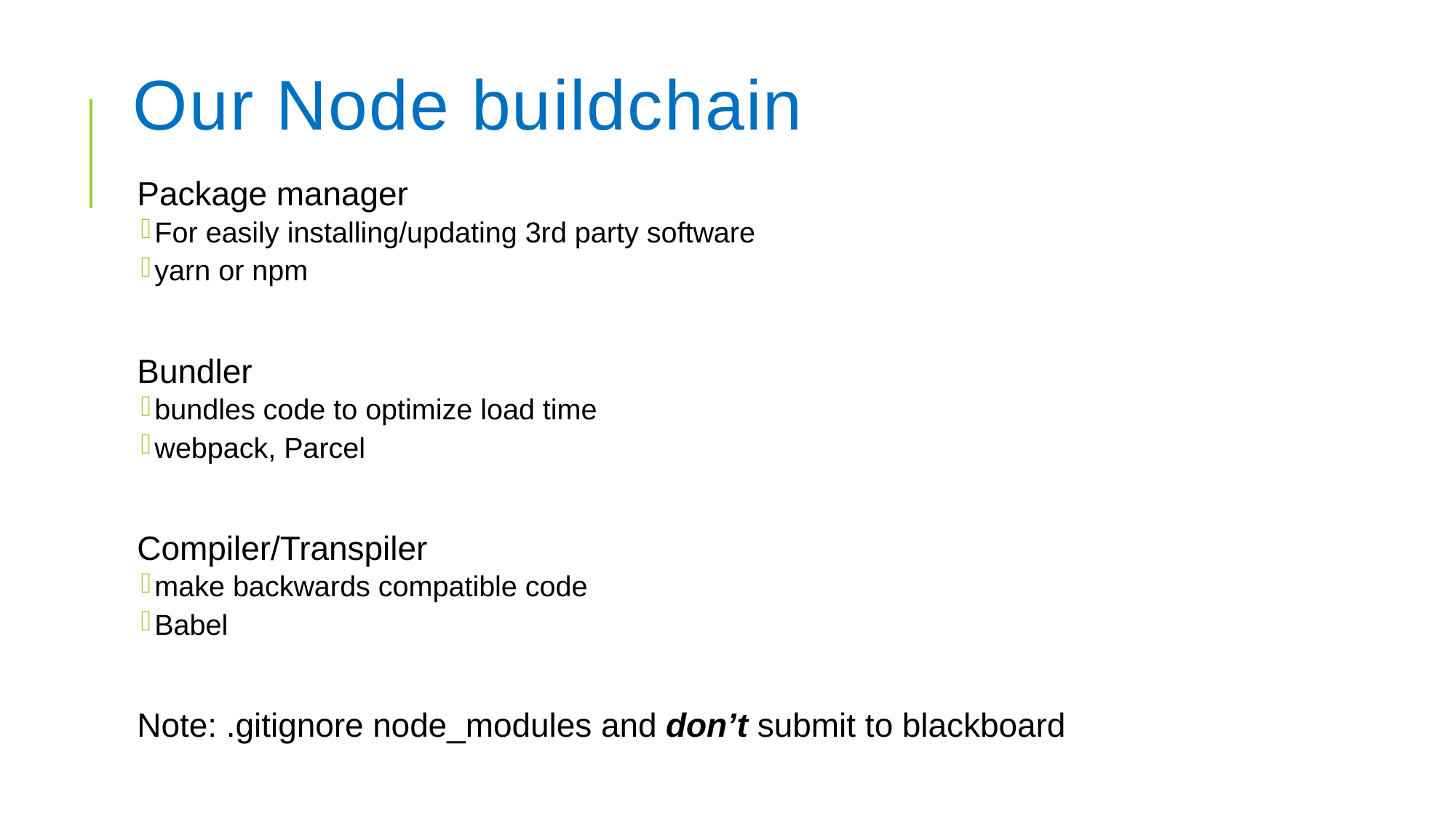

# Our Node buildchain
Package manager
For easily installing/updating 3rd party software
yarn or npm

Bundler
bundles code to optimize load time
webpack, Parcel

Compiler/Transpiler
make backwards compatible code
Babel

Note: .gitignore node_modules and don’t submit to blackboard